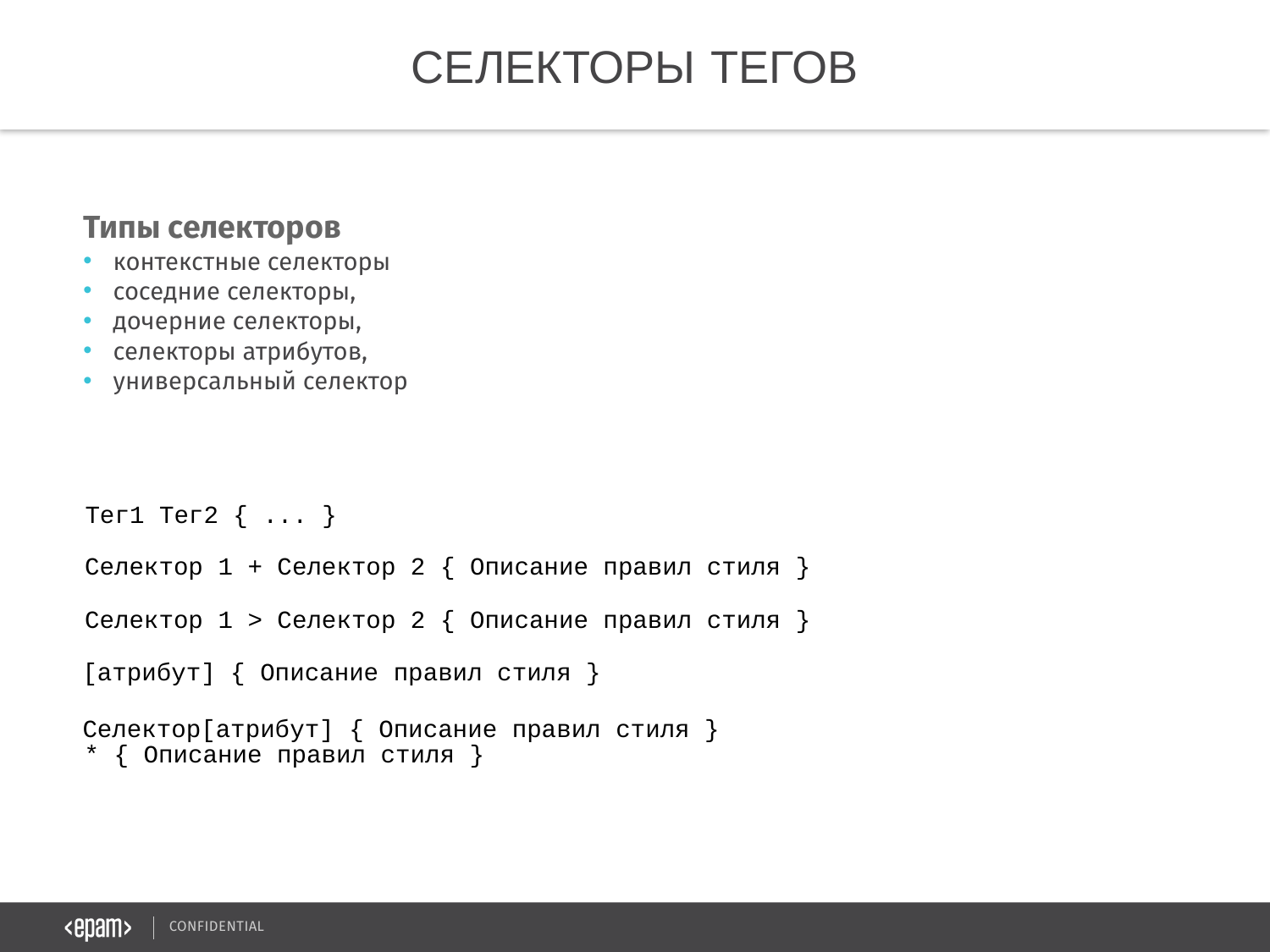

СЕЛЕКТОРЫ ТЕГОВ
Типы селекторов
контекстные селекторы
соседние селекторы,
дочерние селекторы,
селекторы атрибутов,
универсальный селектор
Тег1 Тег2 { ... }
Селектор 1 + Селектор 2 { Описание правил стиля }
Селектор 1 > Селектор 2 { Описание правил стиля }
[атрибут] { Описание правил стиля }
Селектор[атрибут] { Описание правил стиля }
* { Описание правил стиля }
31